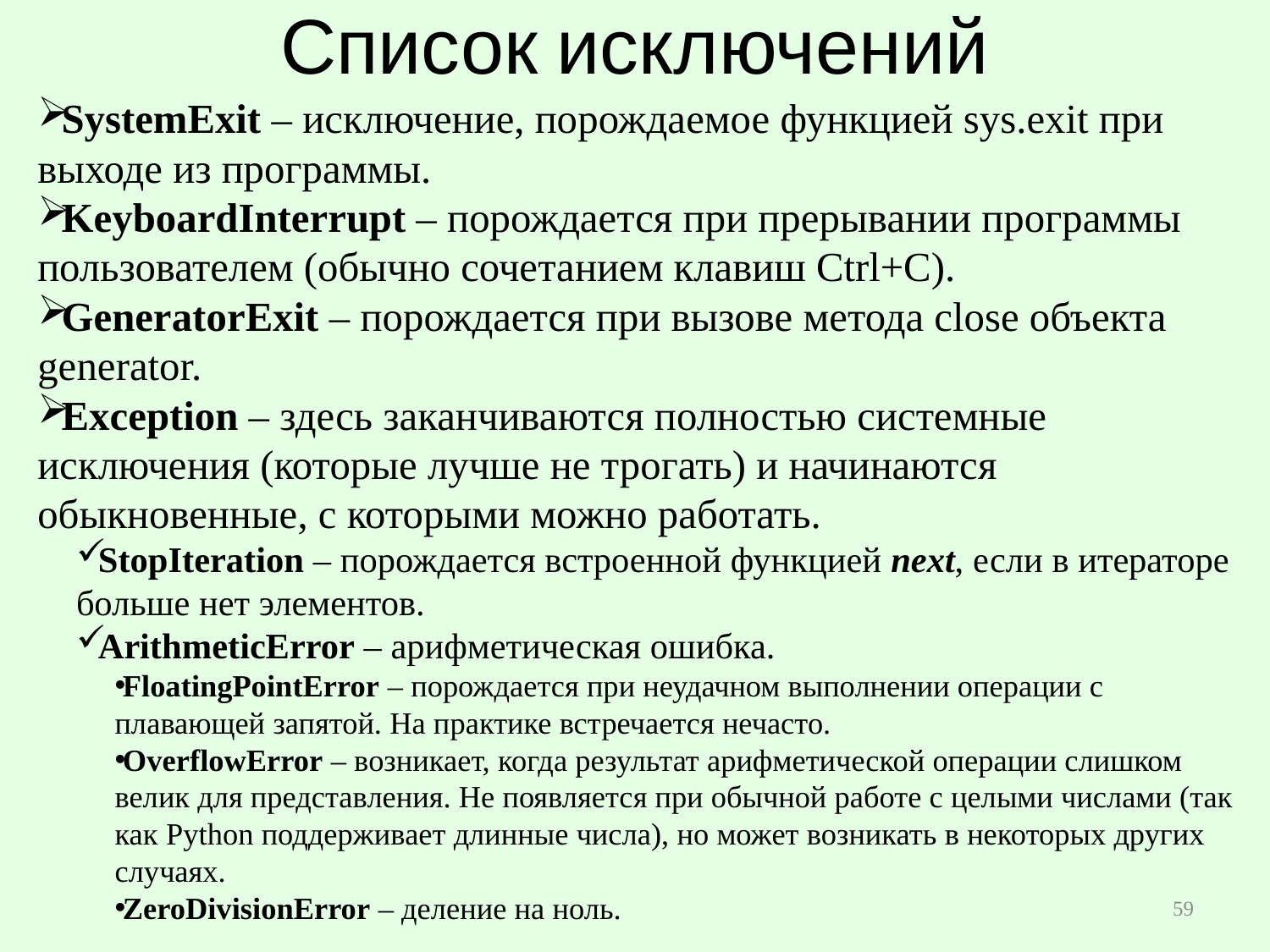

# Список исключений
SystemExit – исключение, порождаемое функцией sys.exit при выходе из программы.
KeyboardInterrupt – порождается при прерывании программы пользователем (обычно сочетанием клавиш Ctrl+C).
GeneratorExit – порождается при вызове метода close объекта generator.
Exception – здесь заканчиваются полностью системные исключения (которые лучше не трогать) и начинаются обыкновенные, с которыми можно работать.
StopIteration – порождается встроенной функцией next, если в итераторе больше нет элементов.
ArithmeticError – арифметическая ошибка.
FloatingPointError – порождается при неудачном выполнении операции с плавающей запятой. На практике встречается нечасто.
OverflowError – возникает, когда результат арифметической операции слишком велик для представления. Не появляется при обычной работе с целыми числами (так как Python поддерживает длинные числа), но может возникать в некоторых других случаях.
ZeroDivisionError – деление на ноль.

59